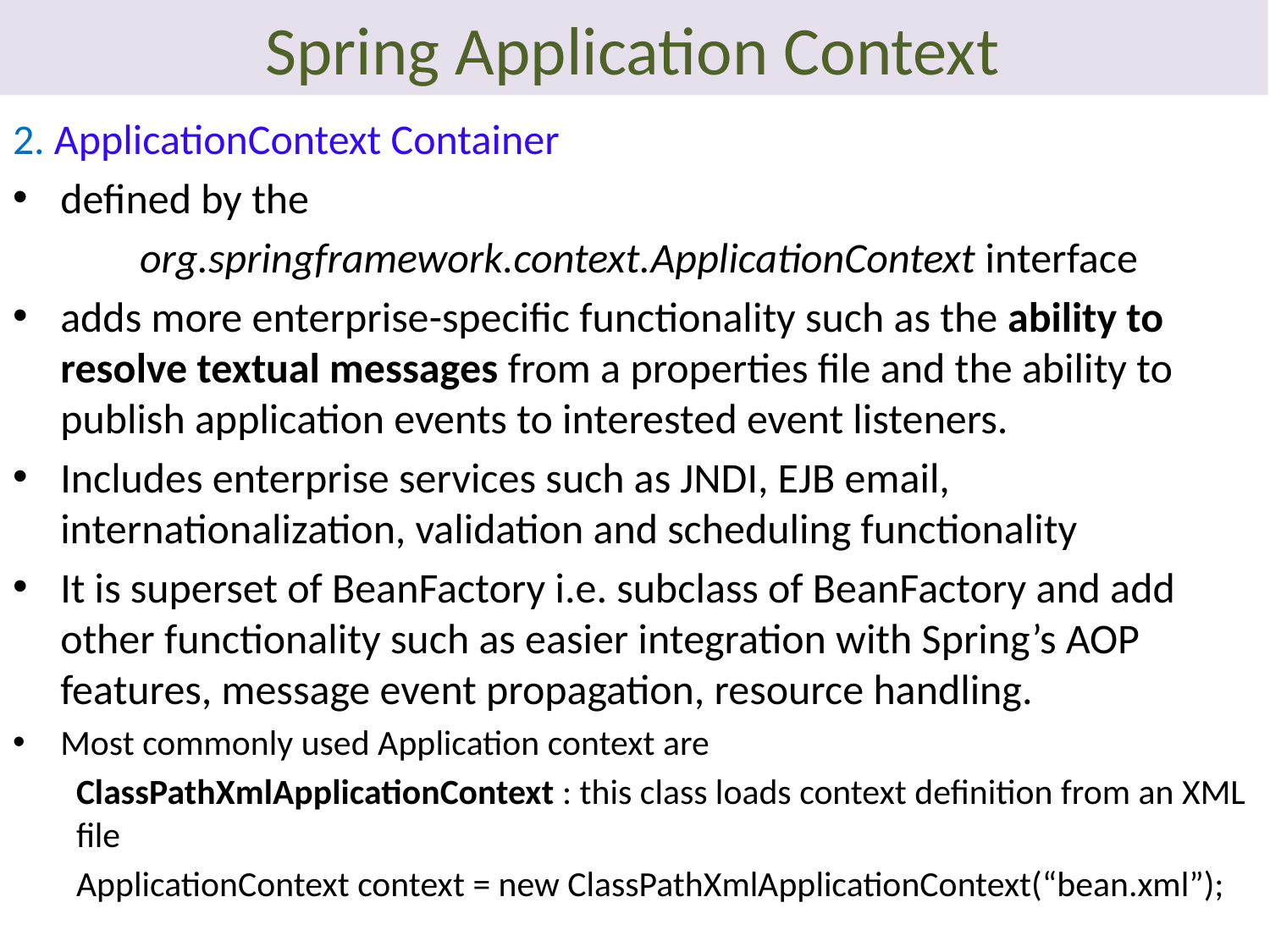

# Spring Application Context
2. ApplicationContext Container
defined by the
	org.springframework.context.ApplicationContext interface
adds more enterprise-specific functionality such as the ability to resolve textual messages from a properties file and the ability to publish application events to interested event listeners.
Includes enterprise services such as JNDI, EJB email, internationalization, validation and scheduling functionality
It is superset of BeanFactory i.e. subclass of BeanFactory and add other functionality such as easier integration with Spring’s AOP features, message event propagation, resource handling.
Most commonly used Application context are
ClassPathXmlApplicationContext : this class loads context definition from an XML file
ApplicationContext context = new ClassPathXmlApplicationContext(“bean.xml”);